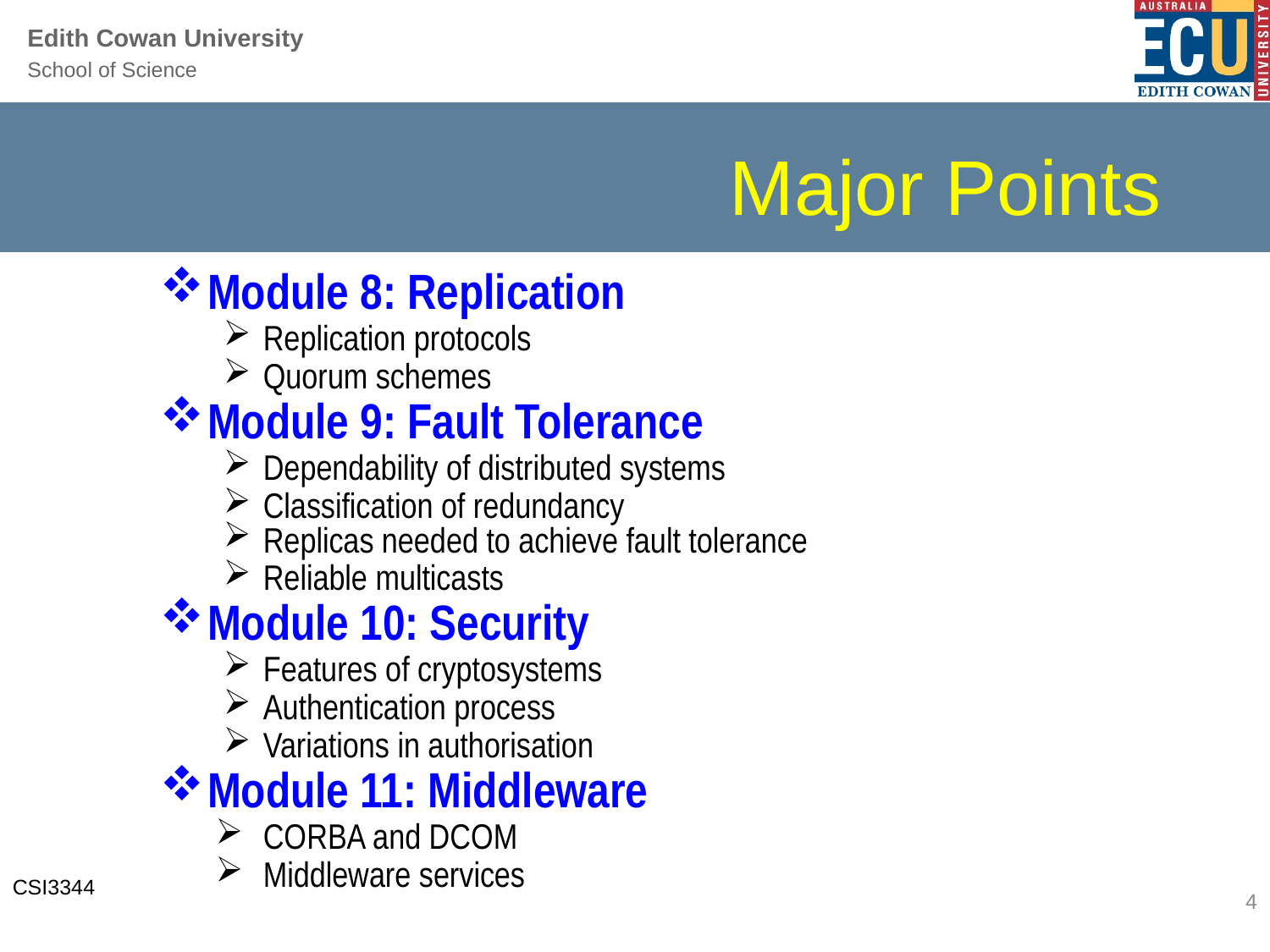

# Major Points
Module 8: Replication
Replication protocols
Quorum schemes
Module 9: Fault Tolerance
Dependability of distributed systems
Classification of redundancy
Replicas needed to achieve fault tolerance
Reliable multicasts
Module 10: Security
Features of cryptosystems
Authentication process
Variations in authorisation
Module 11: Middleware
CORBA and DCOM
Middleware services
4
CSI3344